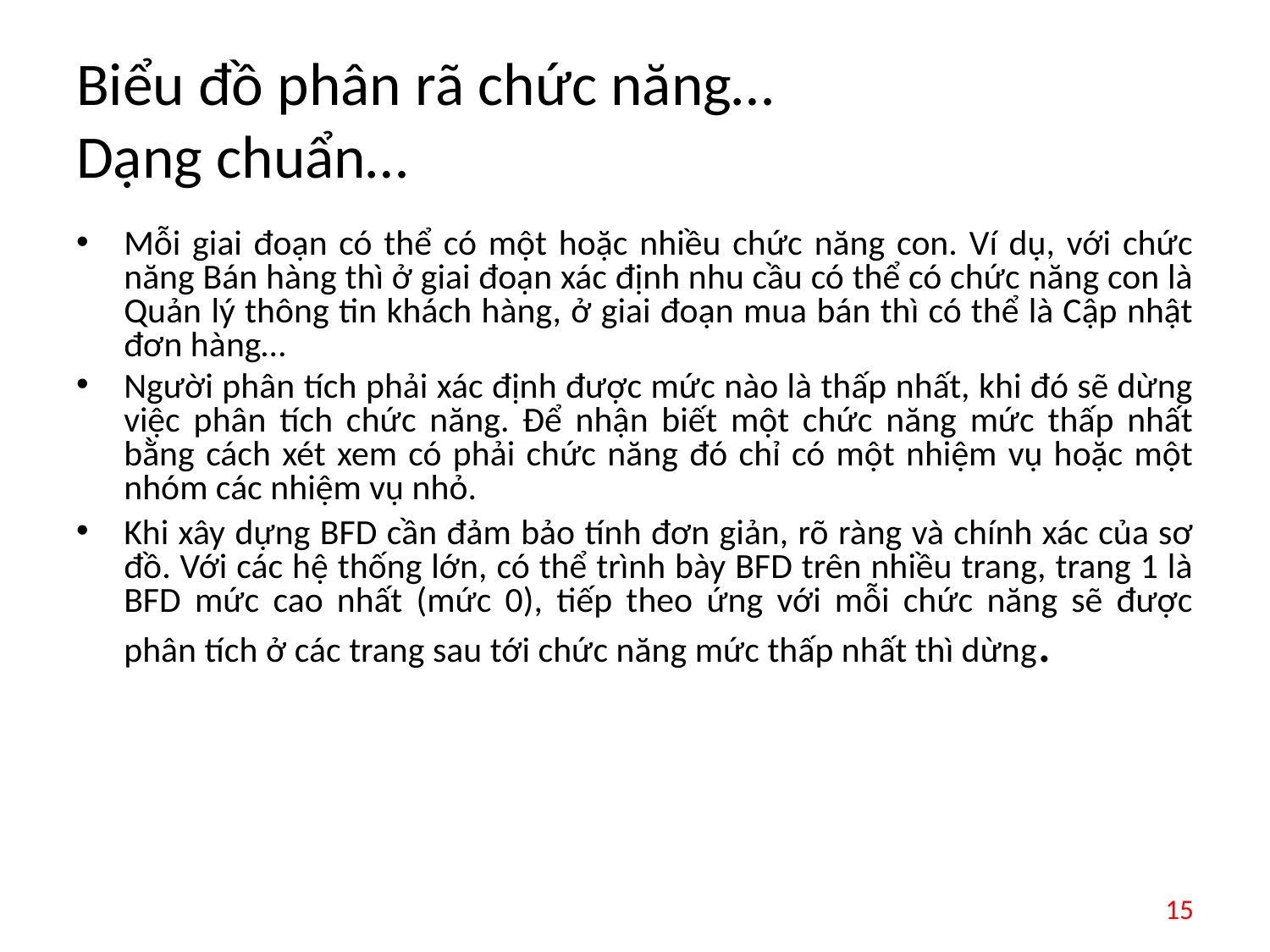

# Biểu đồ phân rã chức năng… Dạng chuẩn…
Mỗi giai đoạn có thể có một hoặc nhiều chức năng con. Ví dụ, với chức năng Bán hàng thì ở giai đoạn xác định nhu cầu có thể có chức năng con là Quản lý thông tin khách hàng, ở giai đoạn mua bán thì có thể là Cập nhật đơn hàng…
Người phân tích phải xác định được mức nào là thấp nhất, khi đó sẽ dừng việc phân tích chức năng. Để nhận biết một chức năng mức thấp nhất bằng cách xét xem có phải chức năng đó chỉ có một nhiệm vụ hoặc một nhóm các nhiệm vụ nhỏ.
Khi xây dựng BFD cần đảm bảo tính đơn giản, rõ ràng và chính xác của sơ đồ. Với các hệ thống lớn, có thể trình bày BFD trên nhiều trang, trang 1 là BFD mức cao nhất (mức 0), tiếp theo ứng với mỗi chức năng sẽ được phân tích ở các trang sau tới chức năng mức thấp nhất thì dừng.

15